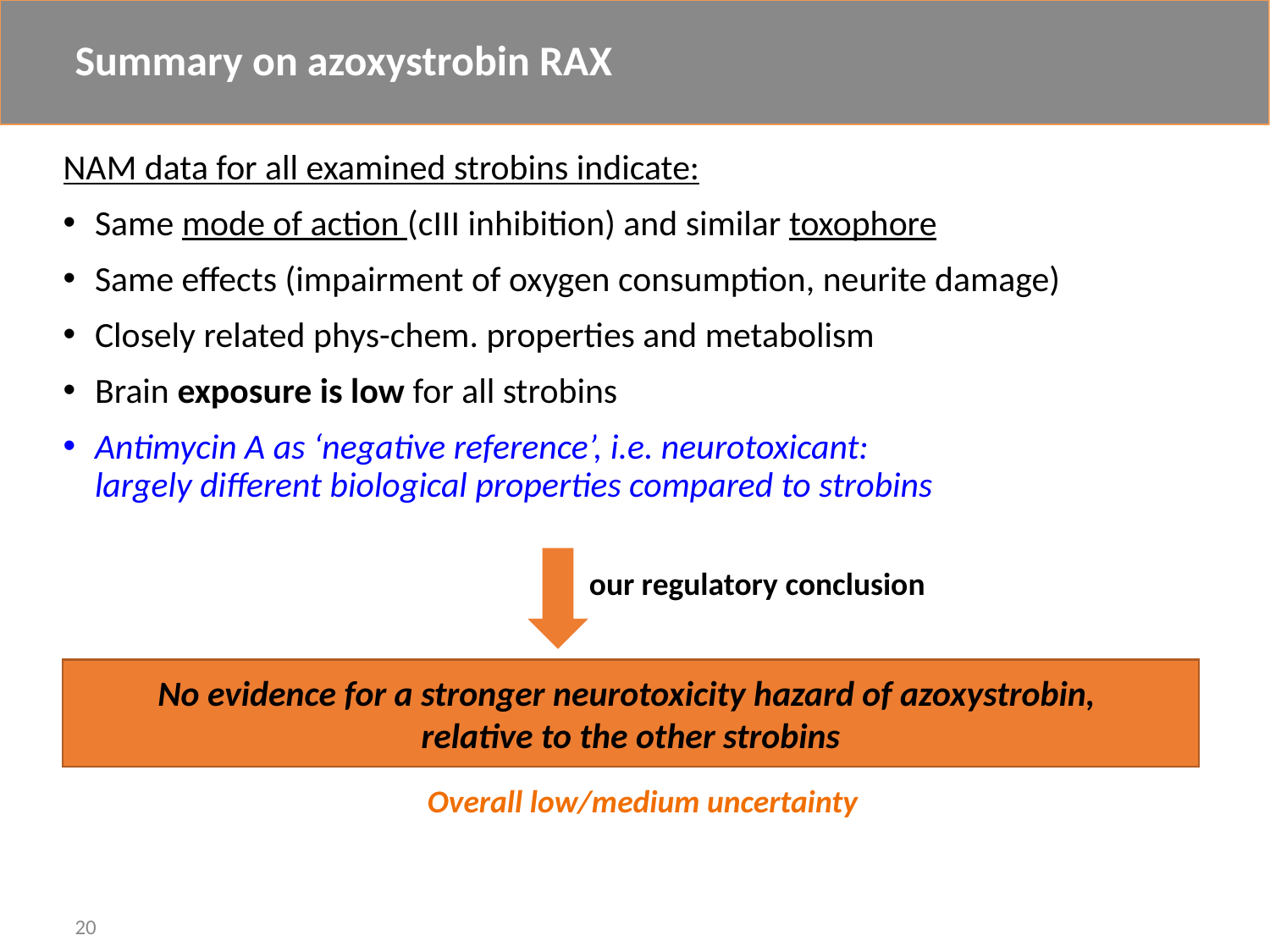

# Summary on azoxystrobin RAX
NAM data for all examined strobins indicate:
Same mode of action (cIII inhibition) and similar toxophore
Same effects (impairment of oxygen consumption, neurite damage)
Closely related phys-chem. properties and metabolism
Brain exposure is low for all strobins
Antimycin A as ‘negative reference’, i.e. neurotoxicant:
largely different biological properties compared to strobins

our regulatory conclusion
No evidence for a stronger neurotoxicity hazard of azoxystrobin,
relative to the other strobins
Overall low/medium uncertainty
20